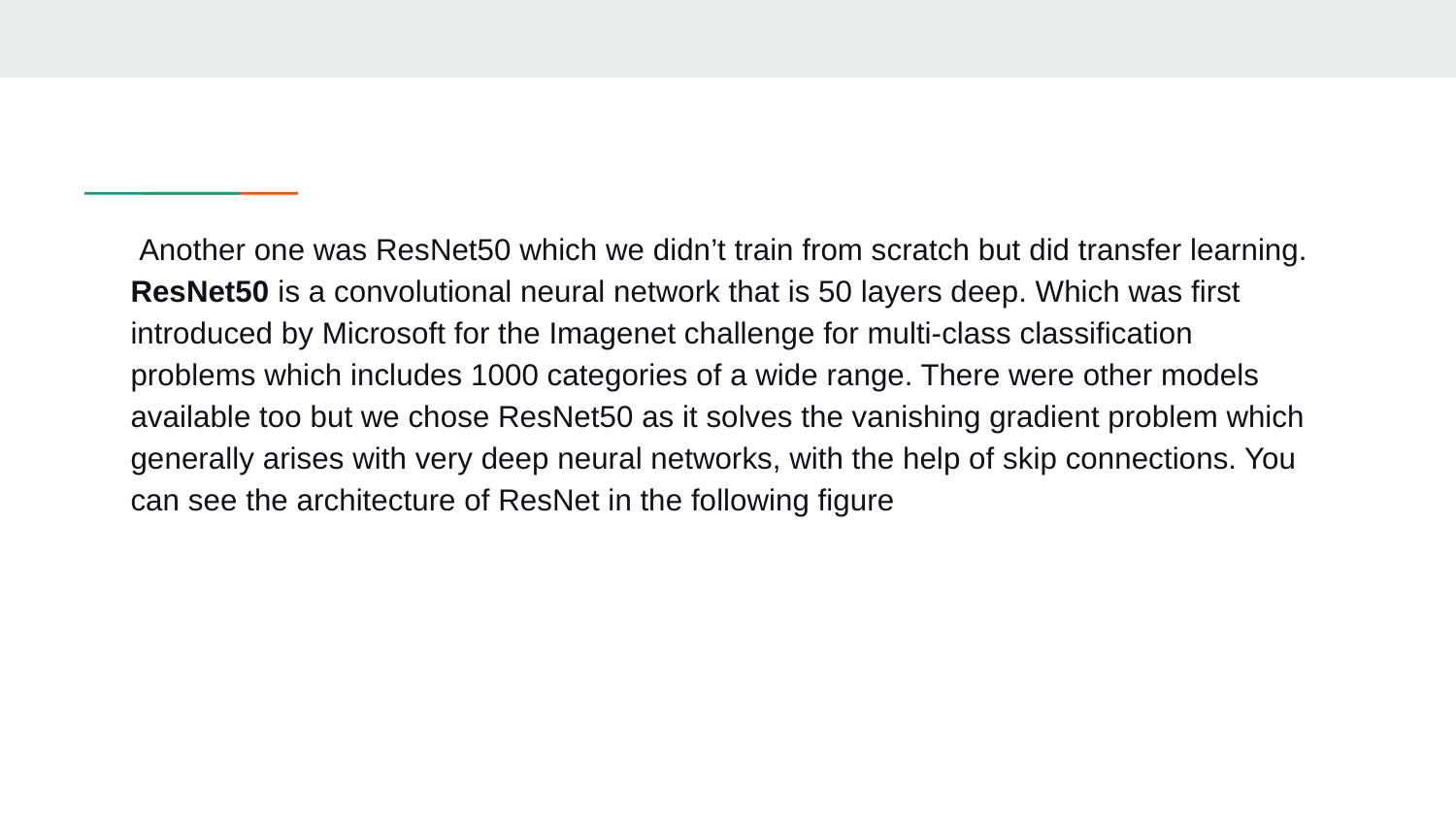

# Another one was ResNet50 which we didn’t train from scratch but did transfer learning. ResNet50 is a convolutional neural network that is 50 layers deep. Which was first introduced by Microsoft for the Imagenet challenge for multi-class classification problems which includes 1000 categories of a wide range. There were other models available too but we chose ResNet50 as it solves the vanishing gradient problem which generally arises with very deep neural networks, with the help of skip connections. You can see the architecture of ResNet in the following figure